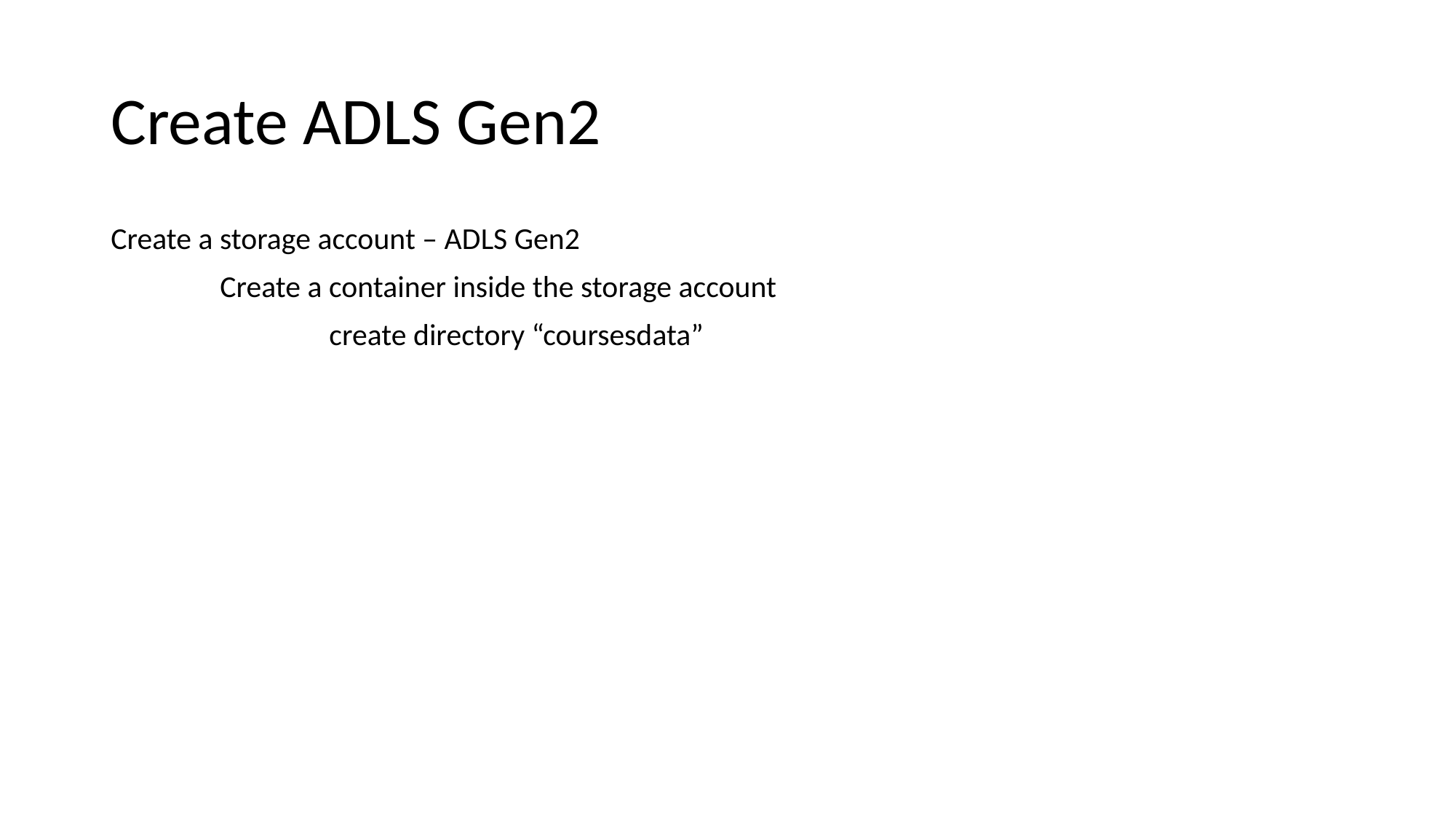

# Create ADLS Gen2
Create a storage account – ADLS Gen2
	Create a container inside the storage account
		create directory “coursesdata”